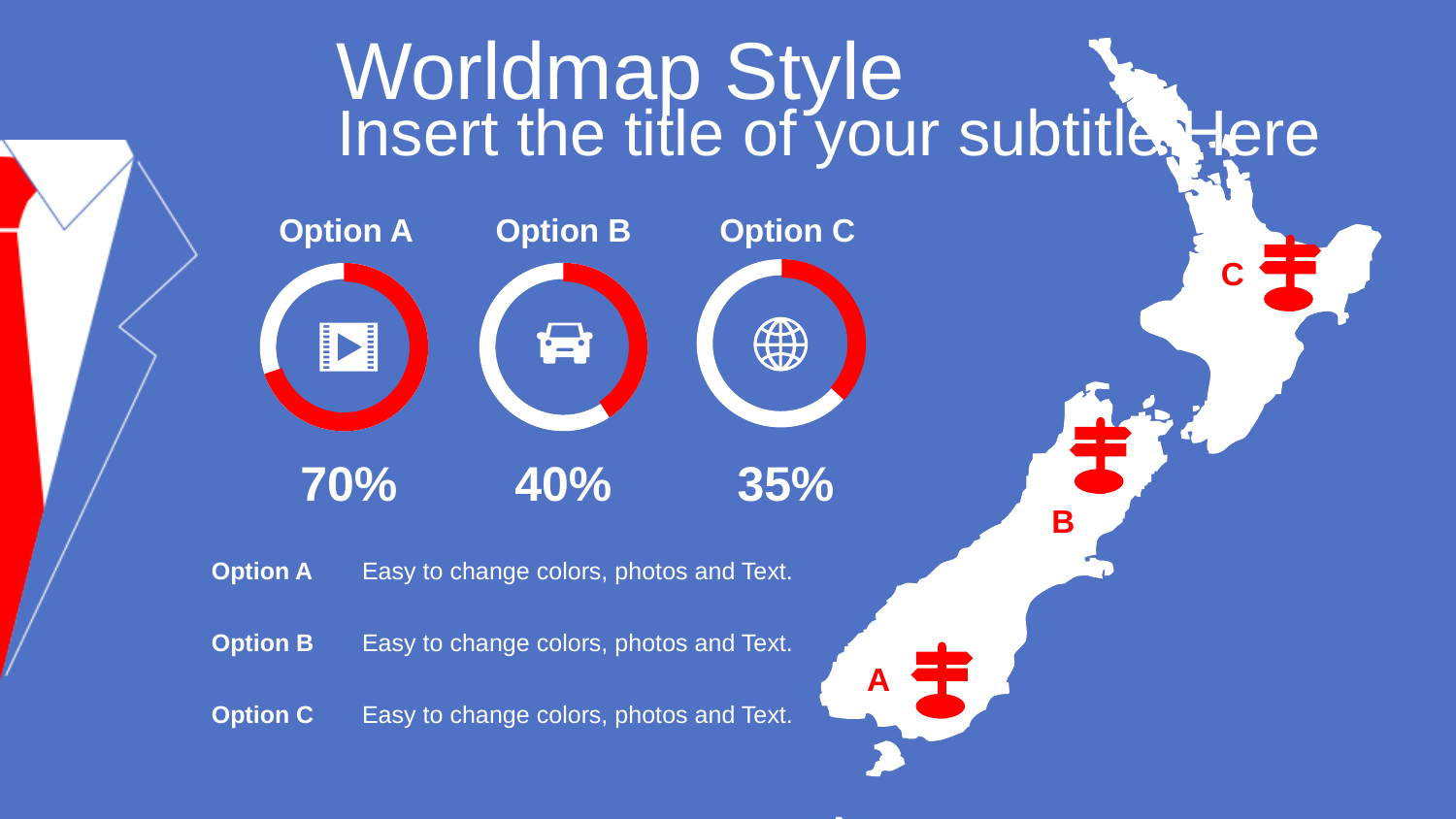

# Worldmap Style

Insert the title of your subtitle Here
Option A
Option B
Option C

C

70%
40%
35%
B
Option A
Easy to change colors, photos and Text.
Option B
Easy to change colors, photos and Text.

A
Option C
Easy to change colors, photos and Text.